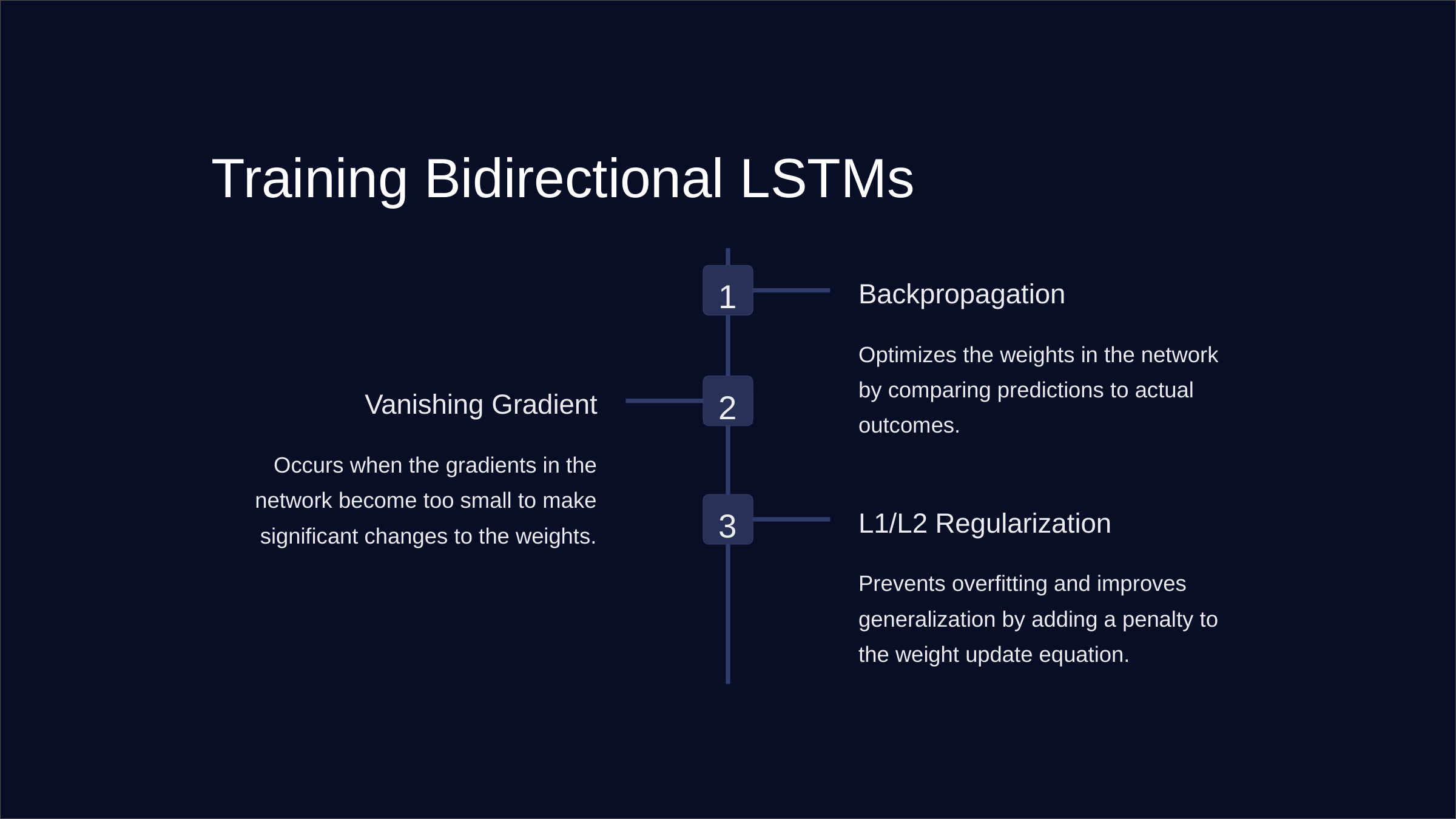

Training Bidirectional LSTMs

1
Backpropagation

Optimizes the weights in the network by comparing predictions to actual outcomes.

2
Vanishing Gradient

Occurs when the gradients in the network become too small to make significant changes to the weights.

3
L1/L2 Regularization

Prevents overfitting and improves generalization by adding a penalty to the weight update equation.